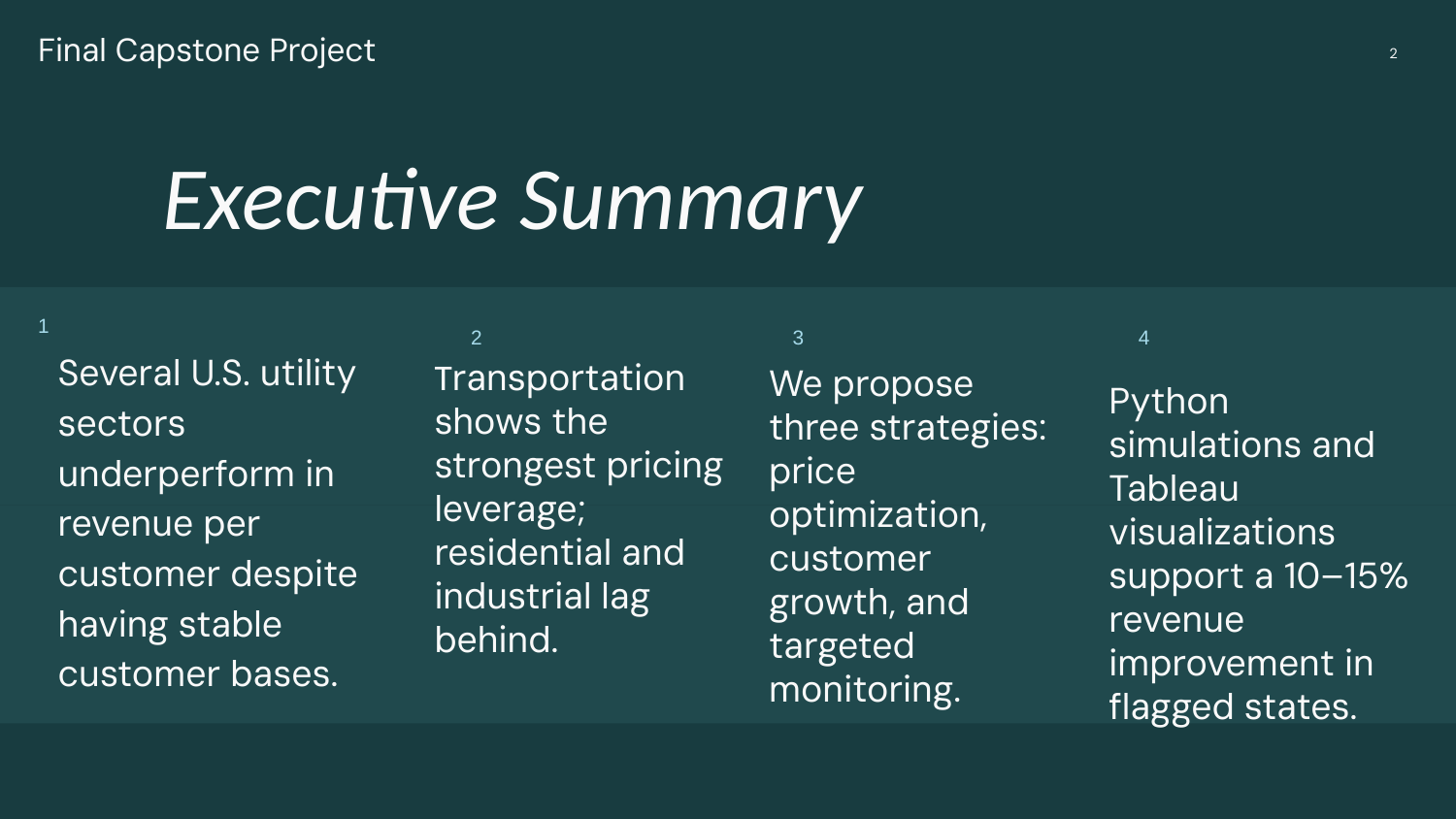

Final Capstone Project
2
# Executive Summary

1
2
3
4
Several U.S. utility sectors underperform in revenue per customer despite having stable customer bases.
Transportation shows the strongest pricing leverage; residential and industrial lag behind.

We propose three strategies:
price optimization, customer growth, and targeted monitoring.

Python simulations and Tableau visualizations support a 10–15% revenue improvement in flagged states.